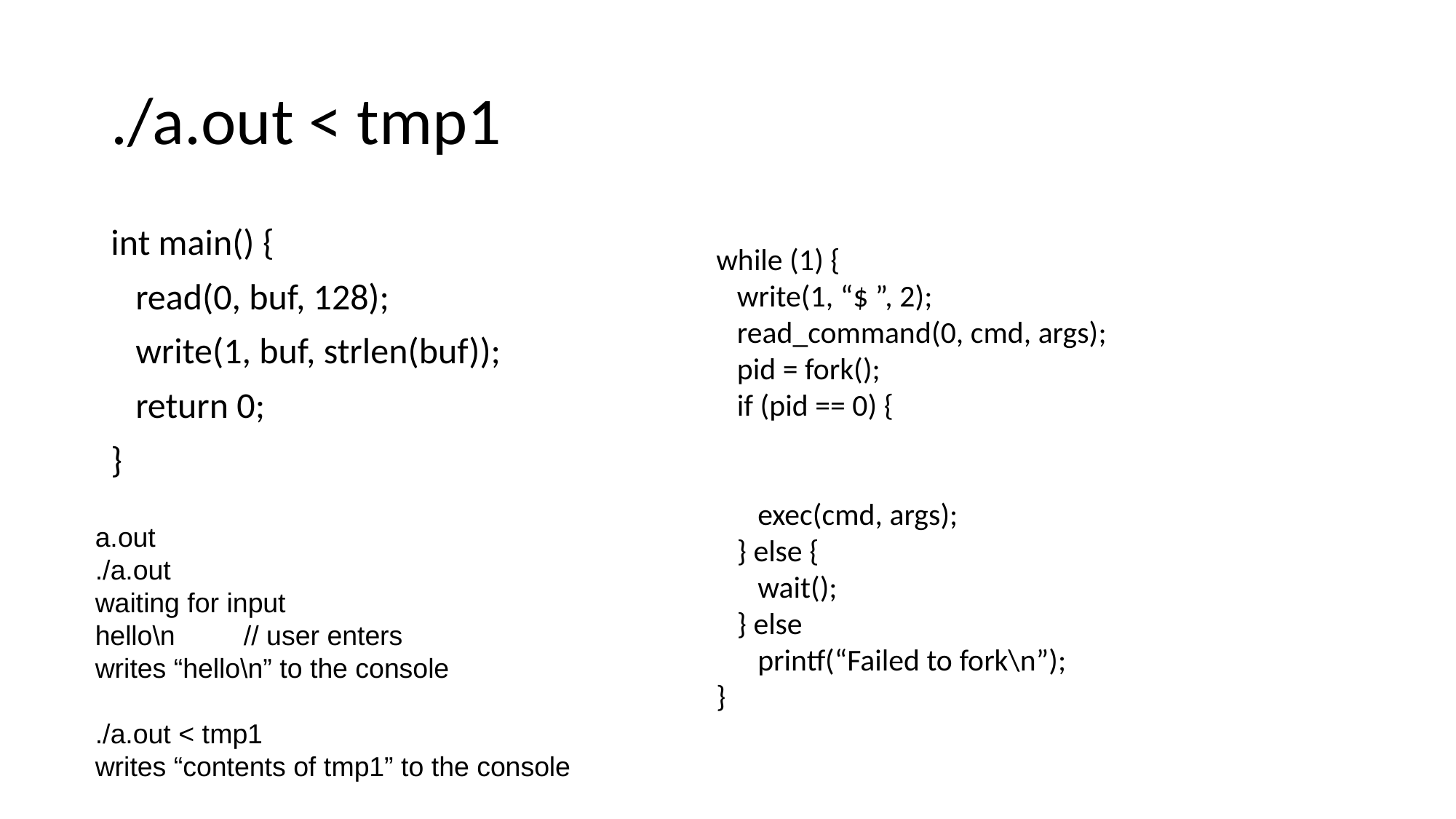

# ./a.out < tmp1
int main() {
   read(0, buf, 128);
   write(1, buf, strlen(buf));
   return 0;
}

while (1) {
   write(1, “$ ”, 2);
   read_command(0, cmd, args);
   pid = fork();
   if (pid == 0) {

      exec(cmd, args);
   } else {
      wait();
   } else
      printf(“Failed to fork\n”);
}

a.out
./a.out
waiting for input
hello\n         // user enters
writes “hello\n” to the console

./a.out < tmp1
writes “contents of tmp1” to the console